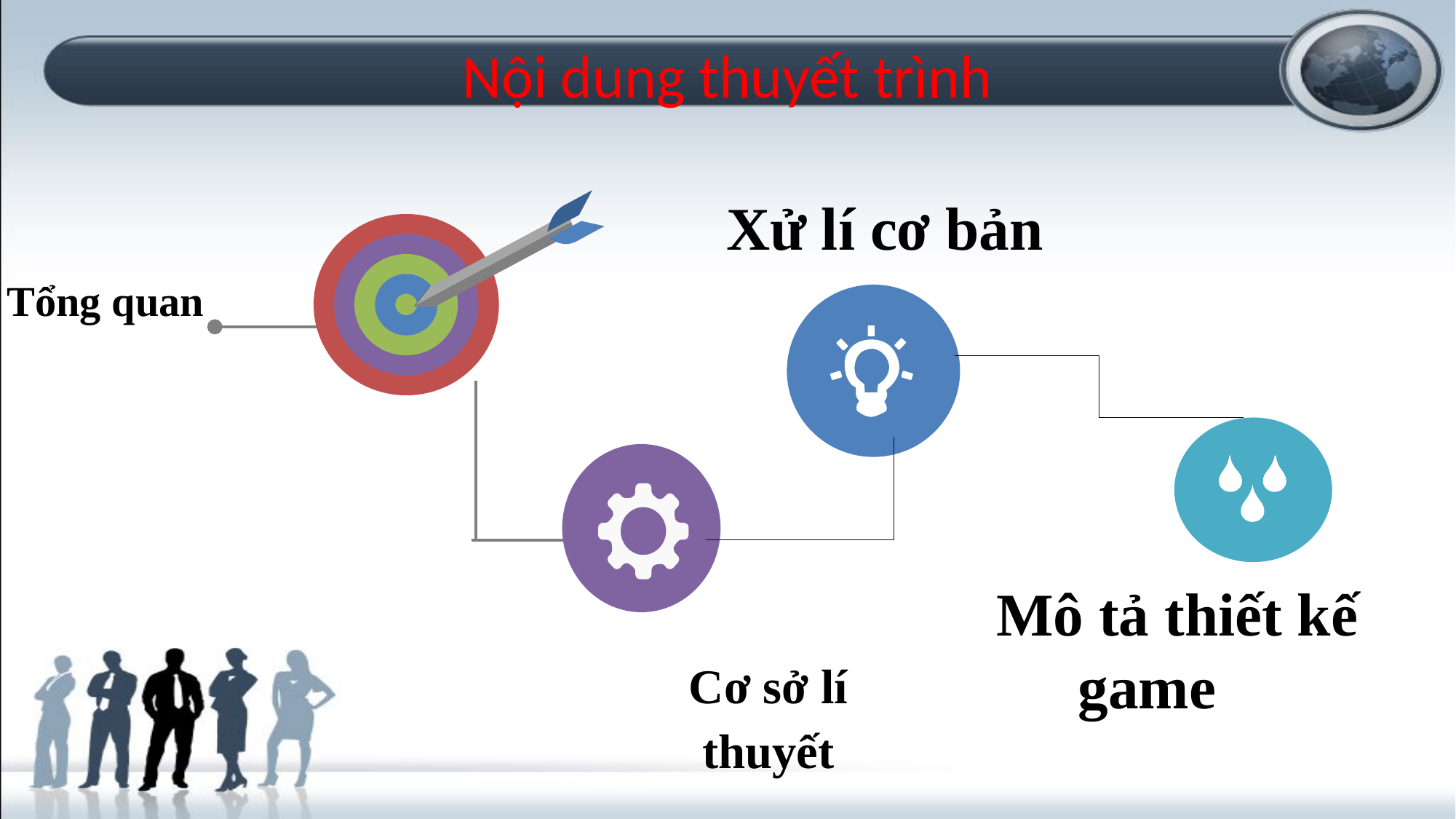

Nội dung thuyết trình
Xử lí cơ bản

Tổng quan

    Mô tả thiết kế game

Cơ sở lí thuyết